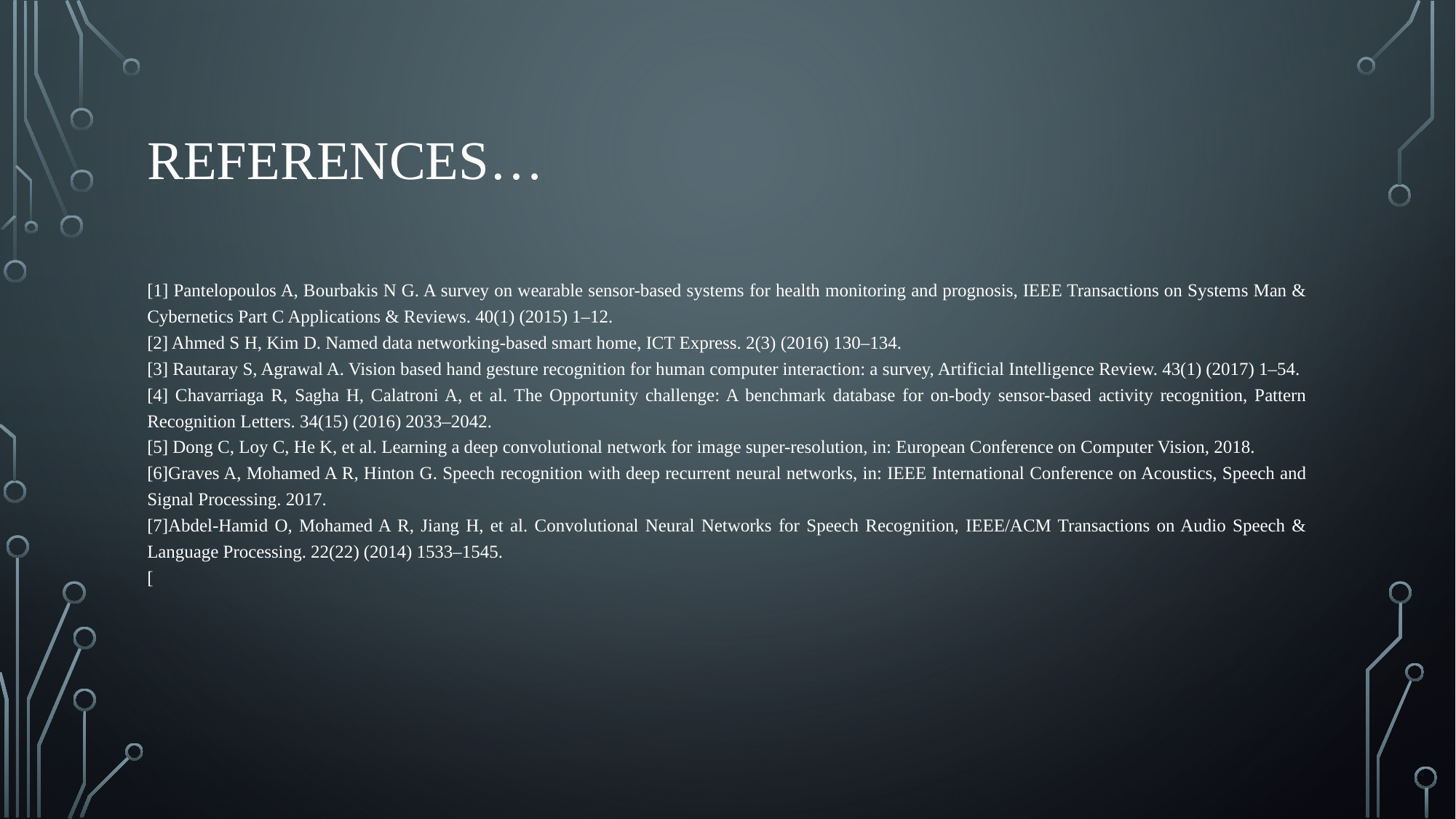

# References…
[1] Pantelopoulos A, Bourbakis N G. A survey on wearable sensor-based systems for health monitoring and prognosis, IEEE Transactions on Systems Man & Cybernetics Part C Applications & Reviews. 40(1) (2015) 1–12.
[2] Ahmed S H, Kim D. Named data networking-based smart home, ICT Express. 2(3) (2016) 130–134.
[3] Rautaray S, Agrawal A. Vision based hand gesture recognition for human computer interaction: a survey, Artificial Intelligence Review. 43(1) (2017) 1–54.
[4] Chavarriaga R, Sagha H, Calatroni A, et al. The Opportunity challenge: A benchmark database for on-body sensor-based activity recognition, Pattern Recognition Letters. 34(15) (2016) 2033–2042.
[5] Dong C, Loy C, He K, et al. Learning a deep convolutional network for image super-resolution, in: European Conference on Computer Vision, 2018.
[6]Graves A, Mohamed A R, Hinton G. Speech recognition with deep recurrent neural networks, in: IEEE International Conference on Acoustics, Speech and Signal Processing. 2017.
[7]Abdel-Hamid O, Mohamed A R, Jiang H, et al. Convolutional Neural Networks for Speech Recognition, IEEE/ACM Transactions on Audio Speech & Language Processing. 22(22) (2014) 1533–1545.
[